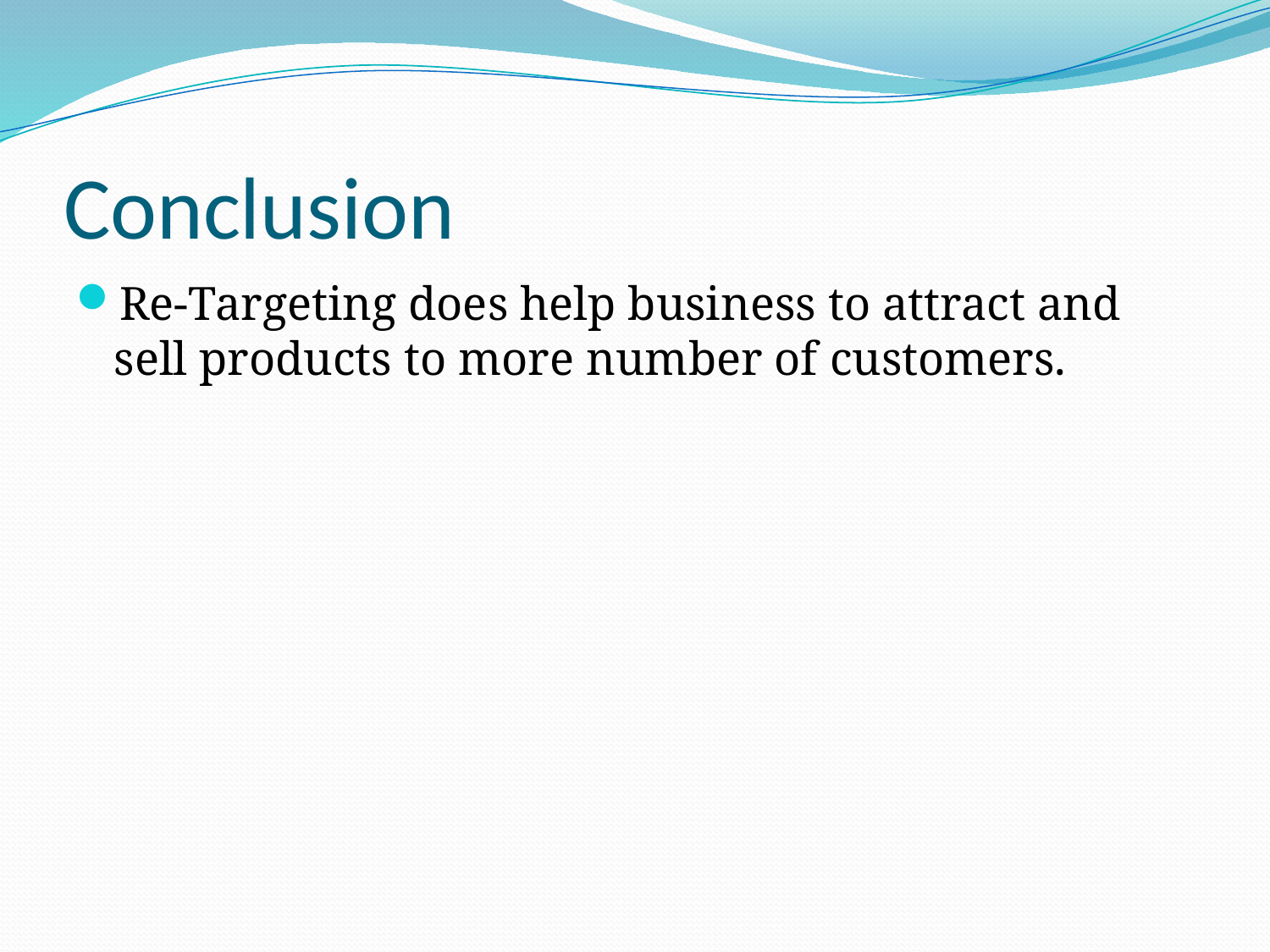

# Conclusion
Re-Targeting does help business to attract and sell products to more number of customers.